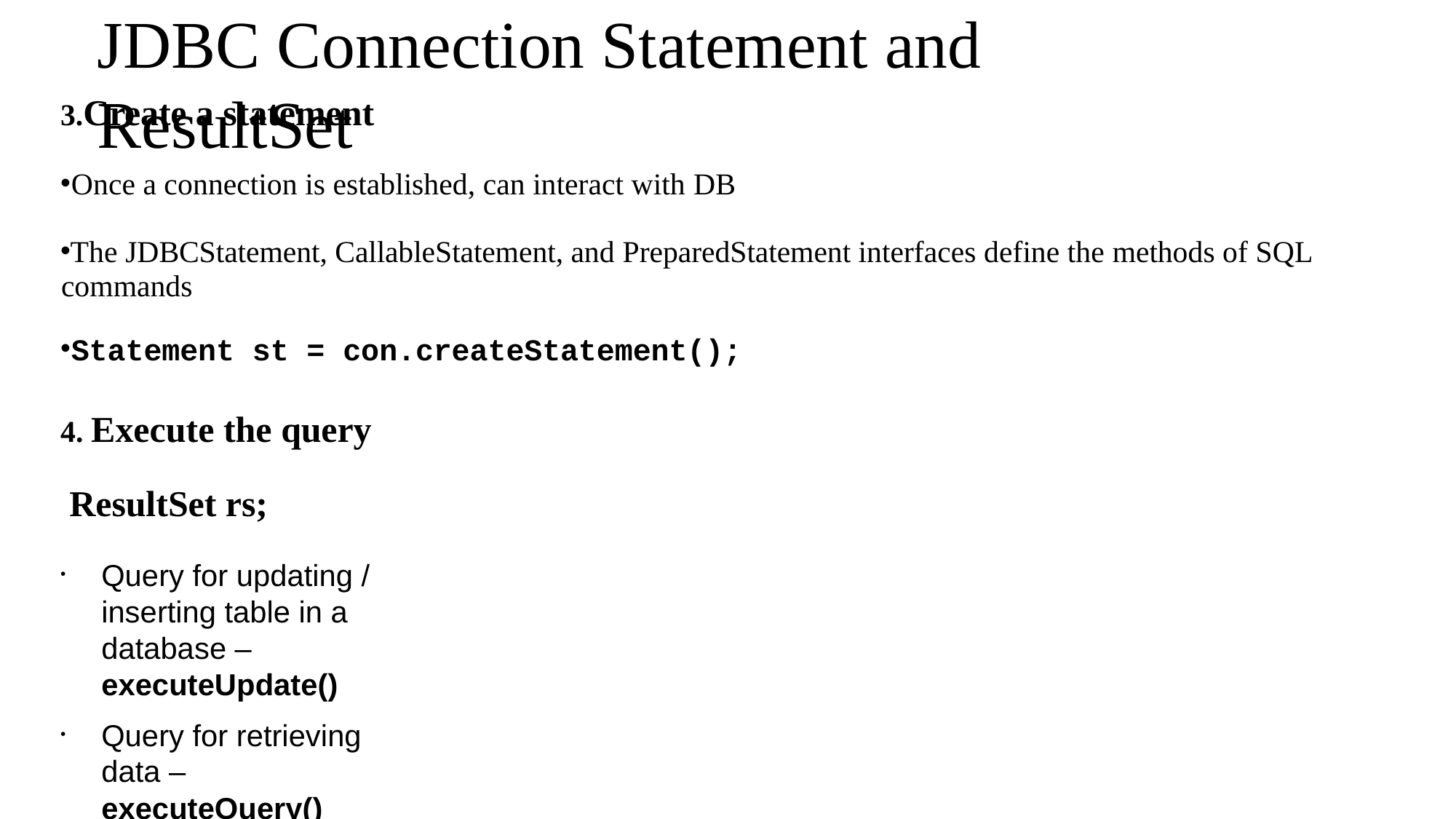

# JDBC Connection Statement and ResultSet
3.Create a statement
Once a connection is established, can interact with DB

The JDBCStatement, CallableStatement, and PreparedStatement interfaces define the methods of SQL  commands
Statement st = con.createStatement();
4. Execute the query  ResultSet rs;
Query for updating / inserting table in a database – executeUpdate()
Query for retrieving data – executeQuery()

5.Close the connections
con.close();